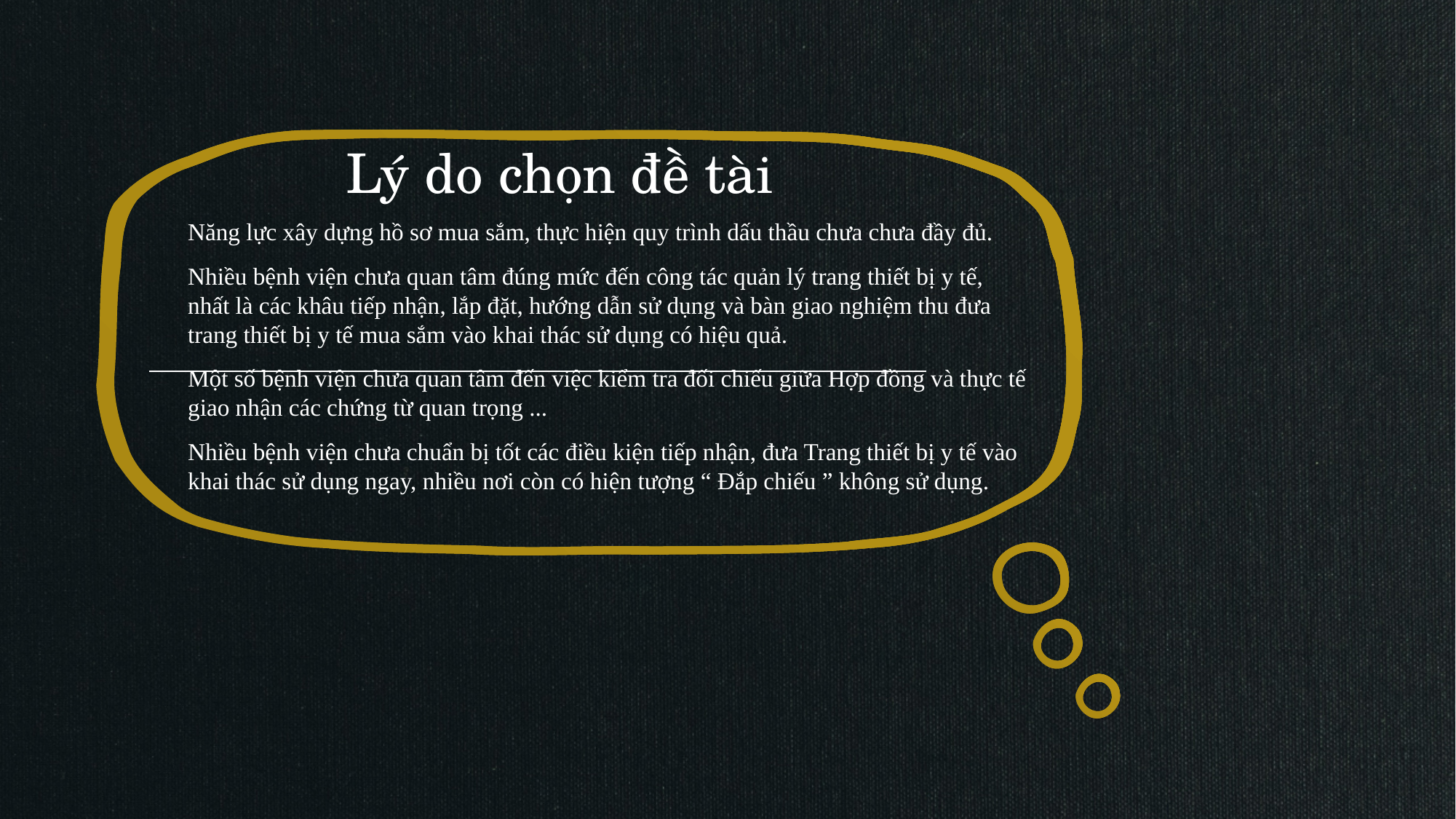

# Lý do chọn đề tài
Năng lực xây dựng hồ sơ mua sắm, thực hiện quy trình dấu thầu chưa chưa đầy đủ.
Nhiều bệnh viện chưa quan tâm đúng mức đến công tác quản lý trang thiết bị y tế, nhất là các khâu tiếp nhận, lắp đặt, hướng dẫn sử dụng và bàn giao nghiệm thu đưa trang thiết bị y tế mua sắm vào khai thác sử dụng có hiệu quả.
Một số bệnh viện chưa quan tâm đến việc kiểm tra đối chiếu giữa Hợp đồng và thực tế giao nhận các chứng từ quan trọng ...
Nhiều bệnh viện chưa chuẩn bị tốt các điều kiện tiếp nhận, đưa Trang thiết bị y tế vào khai thác sử dụng ngay, nhiều nơi còn có hiện tượng “ Đắp chiếu ” không sử dụng.